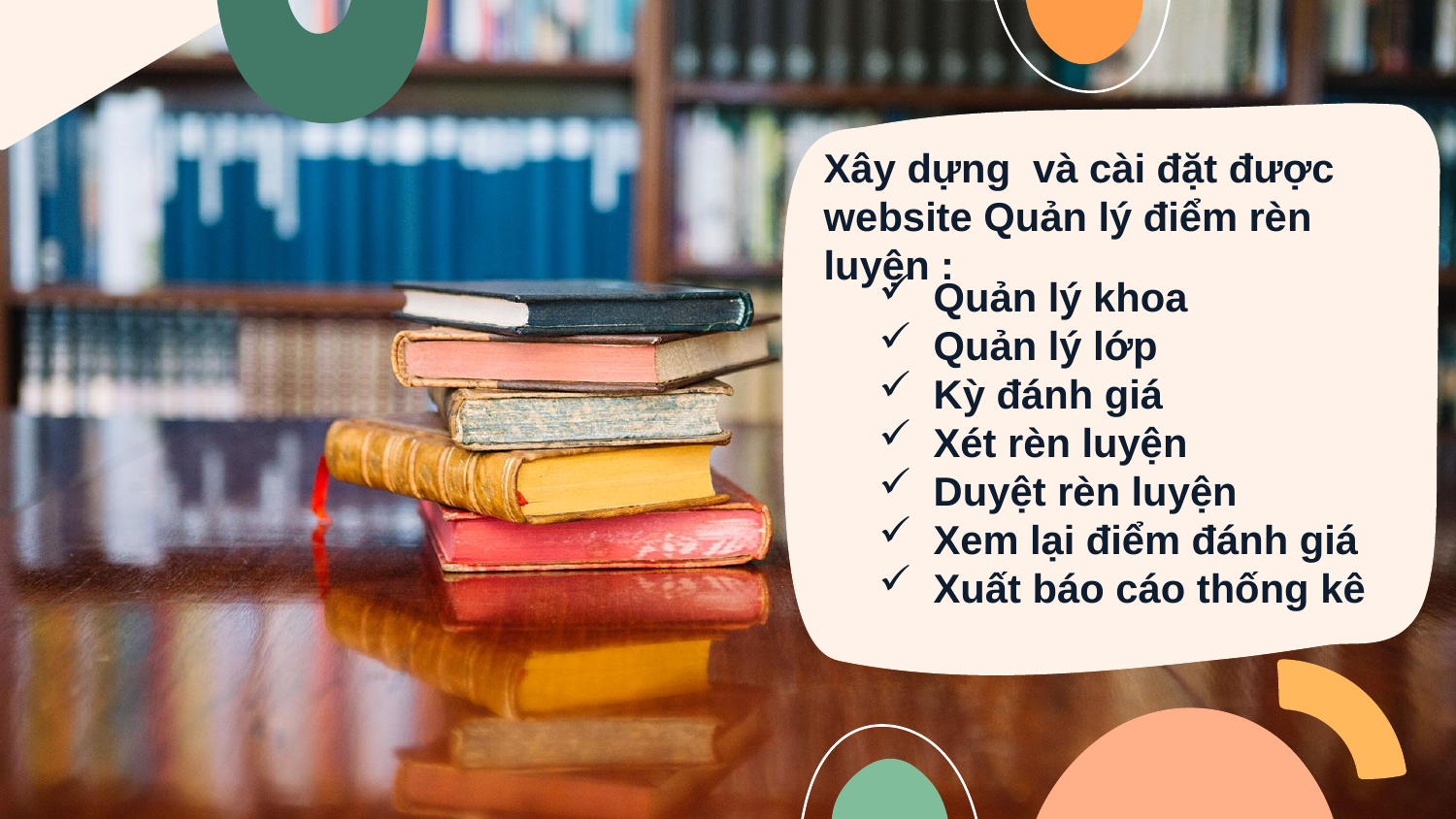

# Xây dựng  và cài đặt được website Quản lý điểm rèn luyện :
Quản lý khoa
Quản lý lớp
Kỳ đánh giá
Xét rèn luyện
Duyệt rèn luyện
Xem lại điểm đánh giá
Xuất báo cáo thống kê